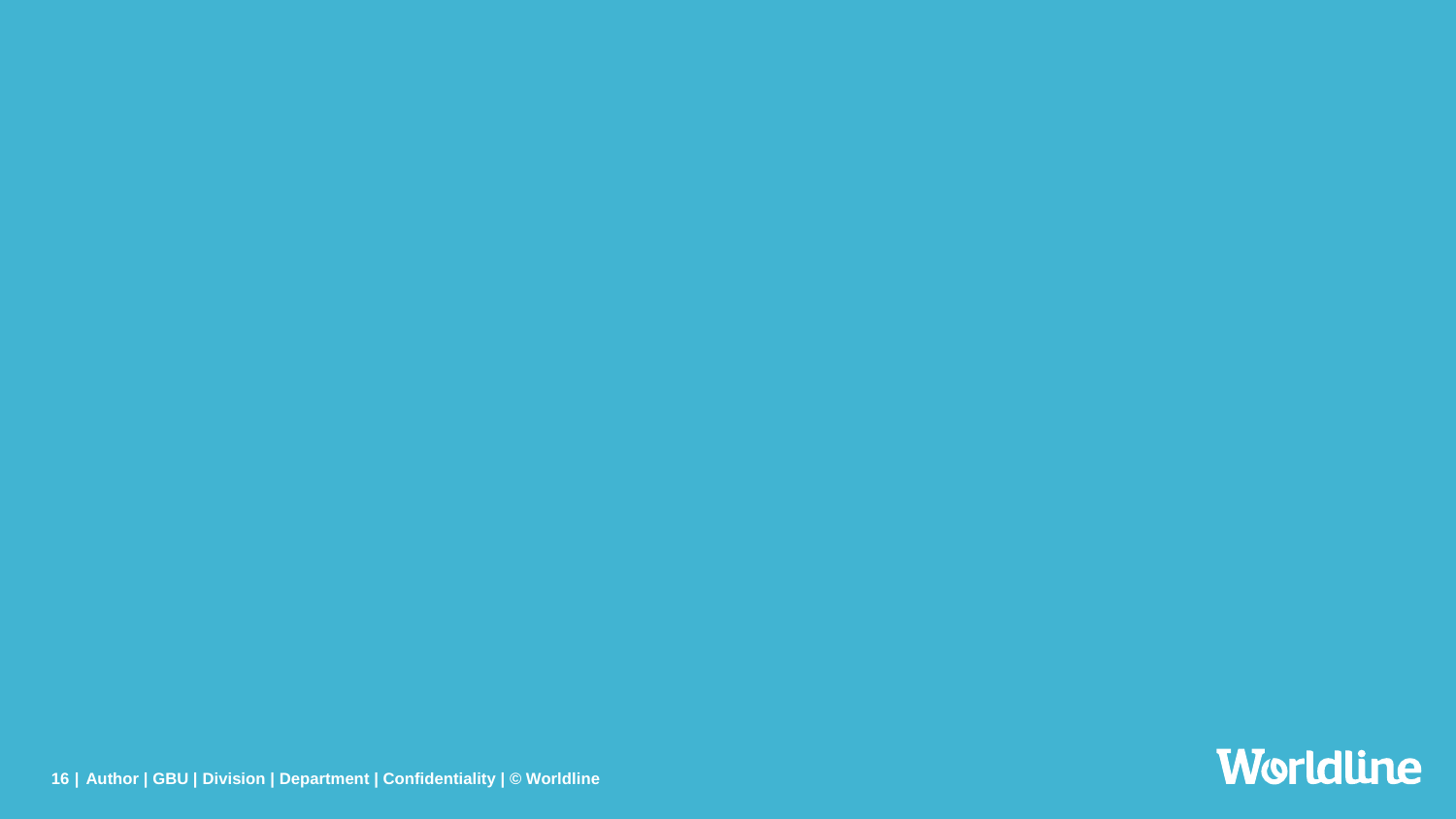

#

16
Author | GBU | Division | Department | Confidentiality | © Worldline